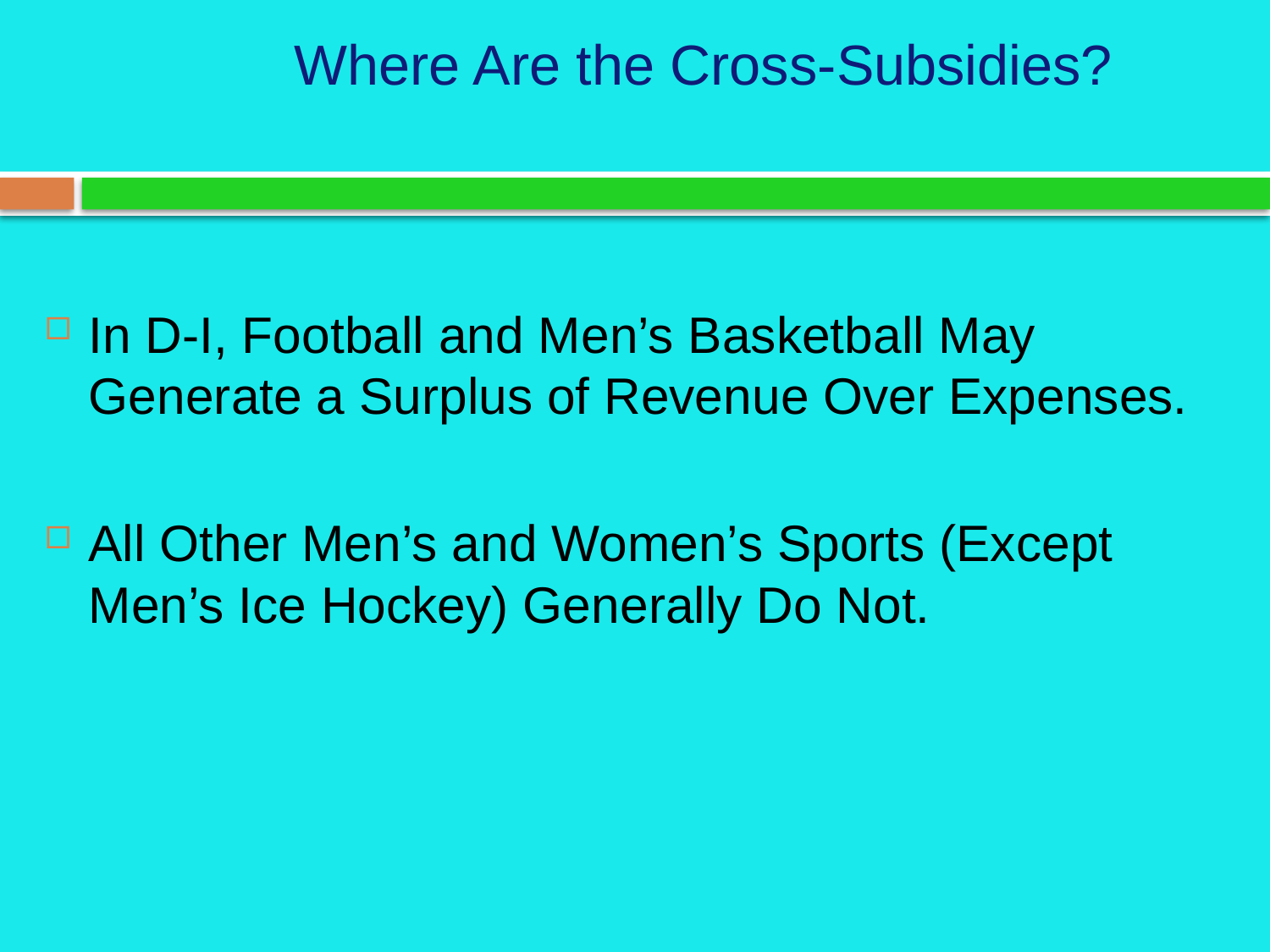

# Where Are the Cross-Subsidies?

In D-I, Football and Men’s Basketball May Generate a Surplus of Revenue Over Expenses.

All Other Men’s and Women’s Sports (Except Men’s Ice Hockey) Generally Do Not.